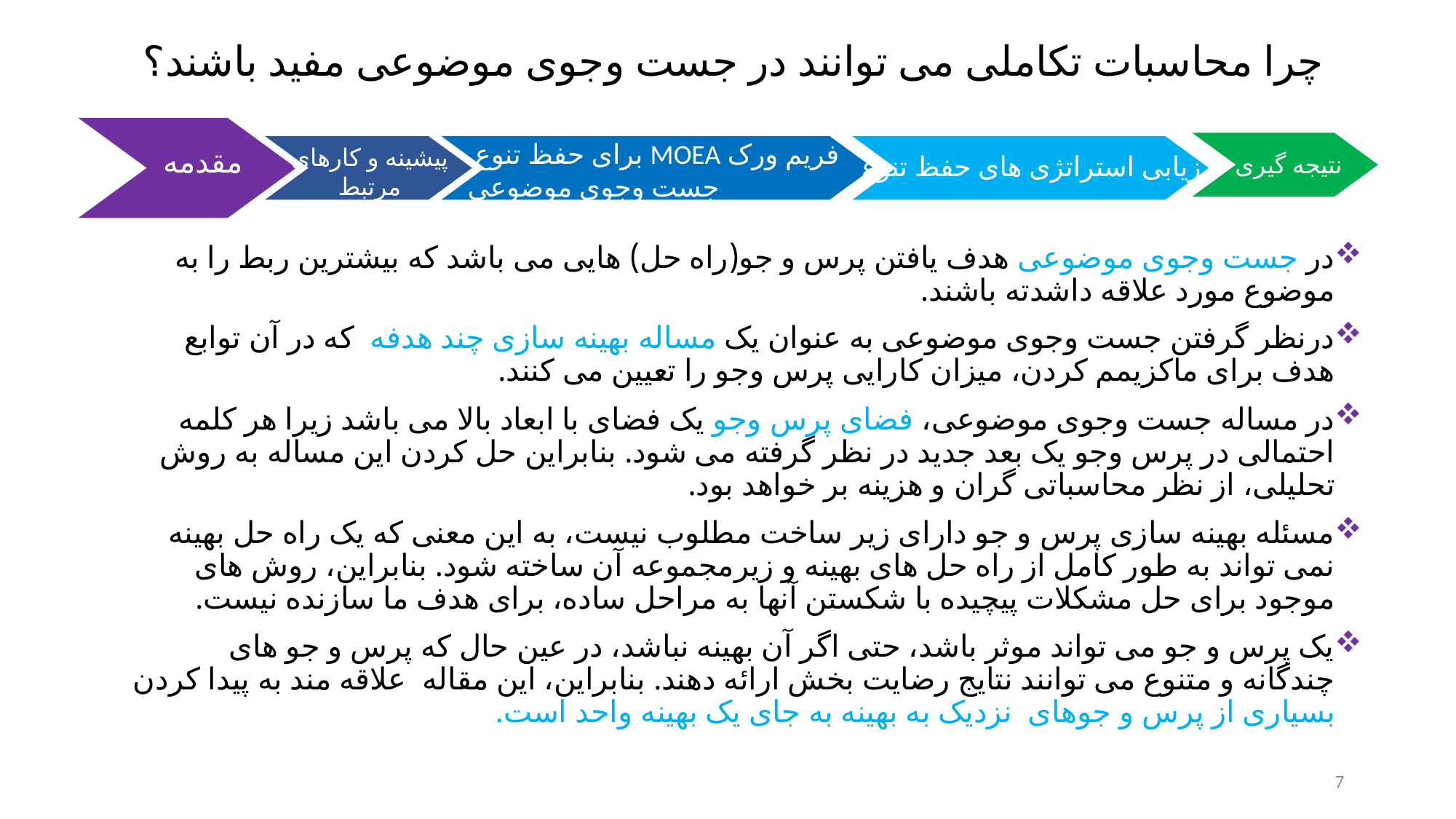

# چرا محاسبات تکاملی می توانند در جست وجوی موضوعی مفید باشند؟

مقدمه

نتیجه گیری

پیشینه و کارهای
مرتبط

فریم ورک MOEA برای حفظ تنوع
جست وجوی موضوعی
ارزیابی استراتژی های حفظ تنوع
در جست وجوی موضوعی هدف یافتن پرس و جو(راه حل) هایی می باشد که بیشترین ربط را به موضوع مورد علاقه داشدته باشند.
درنظر گرفتن جست وجوی موضوعی به عنوان یک مساله بهینه سازی چند هدفه  که در آن توابع هدف برای ماکزیمم کردن، میزان کارایی پرس وجو را تعیین می کنند.
در مساله جست وجوی موضوعی، فضای پرس وجو یک فضای با ابعاد بالا می باشد زیرا هر کلمه احتمالی در پرس وجو یک بعد جدید در نظر گرفته می شود. بنابراین حل کردن این مساله به روش تحلیلی، از نظر محاسباتی گران و هزینه بر خواهد بود.
مسئله بهینه سازی پرس و جو دارای زیر ساخت مطلوب نیست، به این معنی که یک راه حل بهینه نمی تواند به طور کامل از راه حل های بهینه و زیرمجموعه آن ساخته شود. بنابراین، روش های موجود برای حل مشکلات پیچیده با شکستن آنها به مراحل ساده، برای هدف ما سازنده نیست.
یک پرس و جو می تواند موثر باشد، حتی اگر آن بهینه نباشد، در عین حال که پرس و جو های چندگانه و متنوع می توانند نتایج رضایت بخش ارائه دهند. بنابراین، این مقاله  علاقه مند به پیدا کردن بسیاری از پرس و جوهای  نزدیک به بهینه به جای یک بهینه واحد است.

7